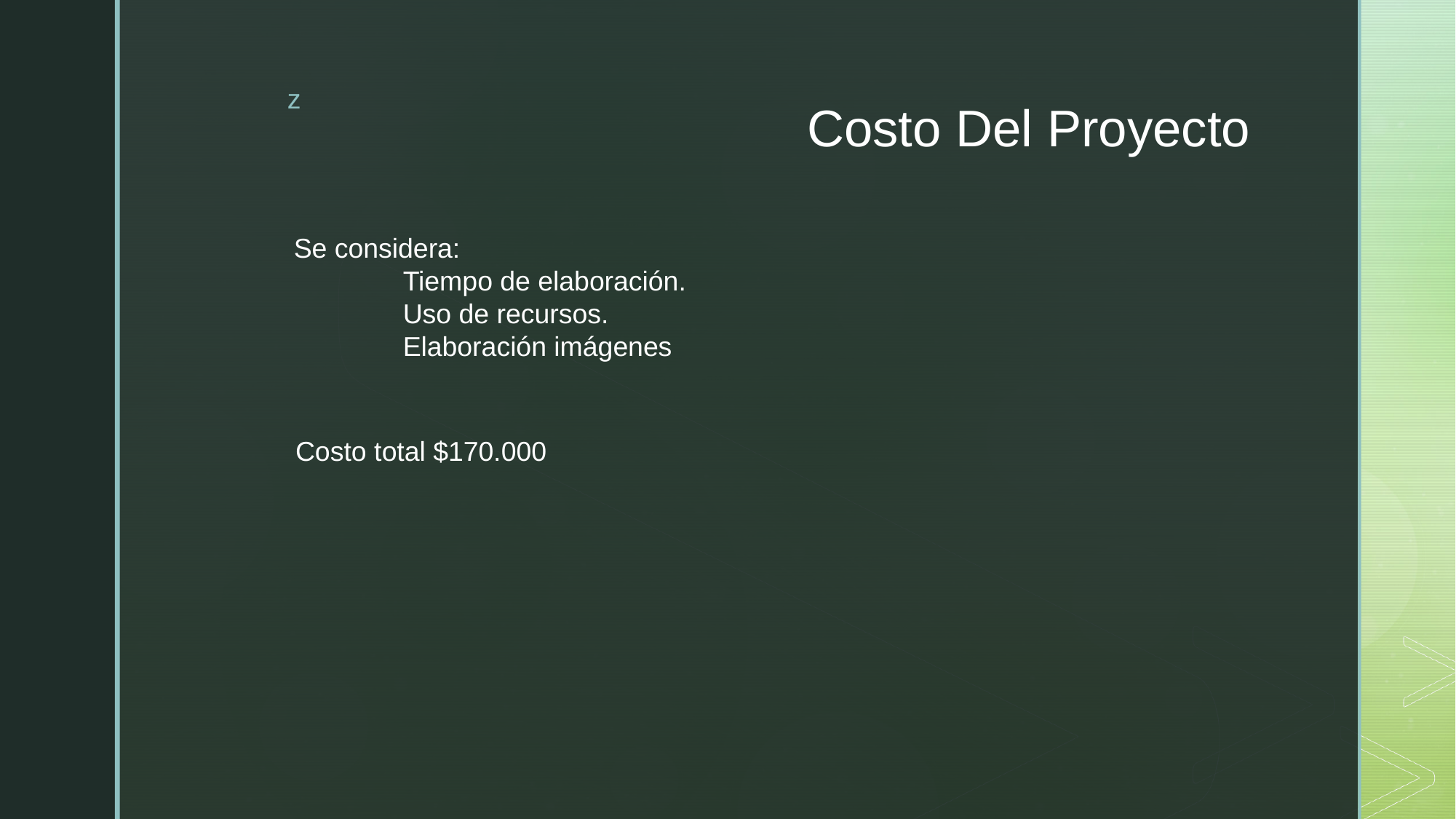

# Costo Del Proyecto
Se considera:
	Tiempo de elaboración.
	Uso de recursos.
	Elaboración imágenes
Costo total $170.000